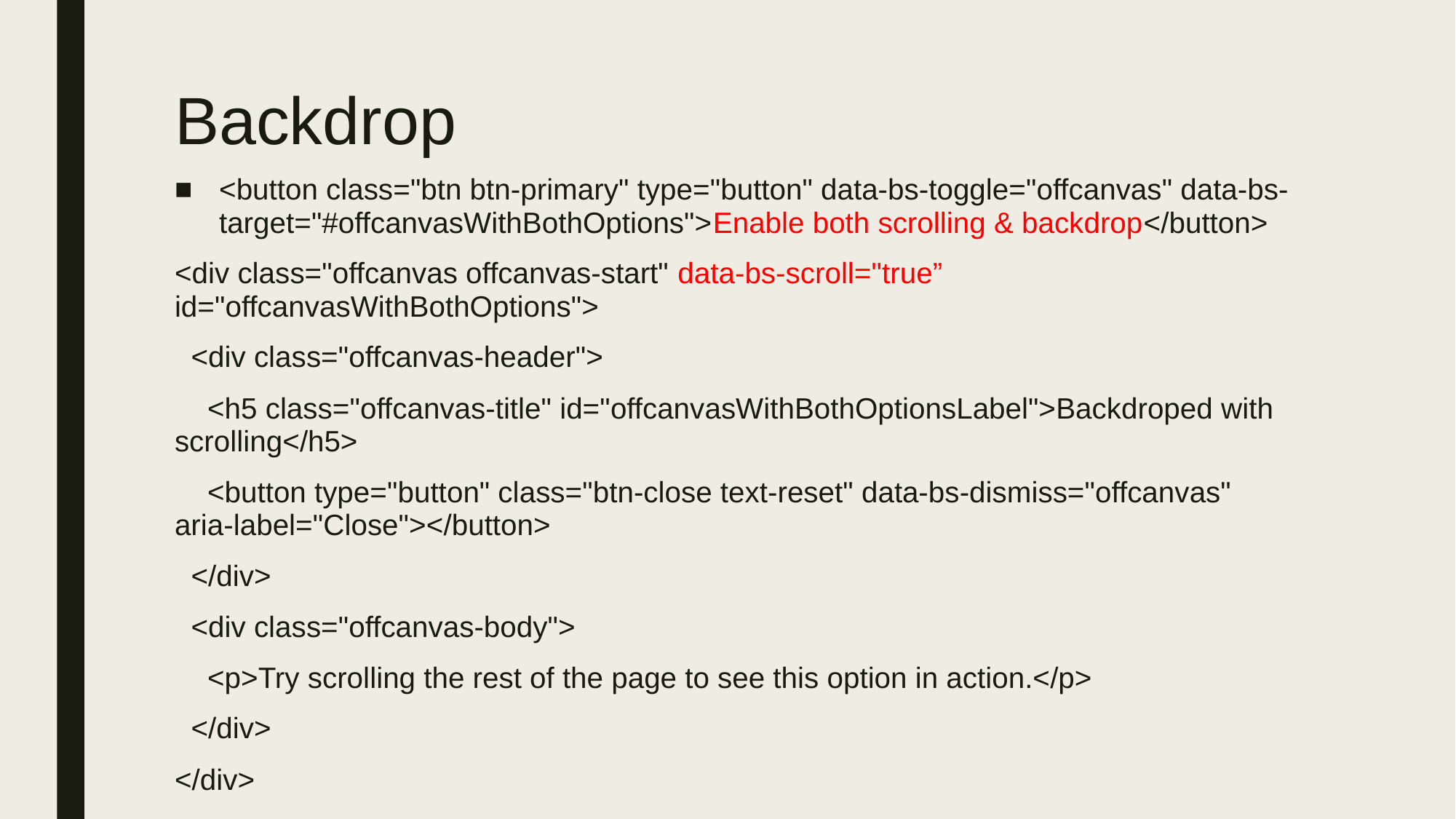

# Backdrop
<button class="btn btn-primary" type="button" data-bs-toggle="offcanvas" data-bs-target="#offcanvasWithBothOptions">Enable both scrolling & backdrop</button>
<div class="offcanvas offcanvas-start" data-bs-scroll="true” id="offcanvasWithBothOptions">
  <div class="offcanvas-header">
    <h5 class="offcanvas-title" id="offcanvasWithBothOptionsLabel">Backdroped with scrolling</h5>
    <button type="button" class="btn-close text-reset" data-bs-dismiss="offcanvas" aria-label="Close"></button>
  </div>
  <div class="offcanvas-body">
    <p>Try scrolling the rest of the page to see this option in action.</p>
  </div>
</div>